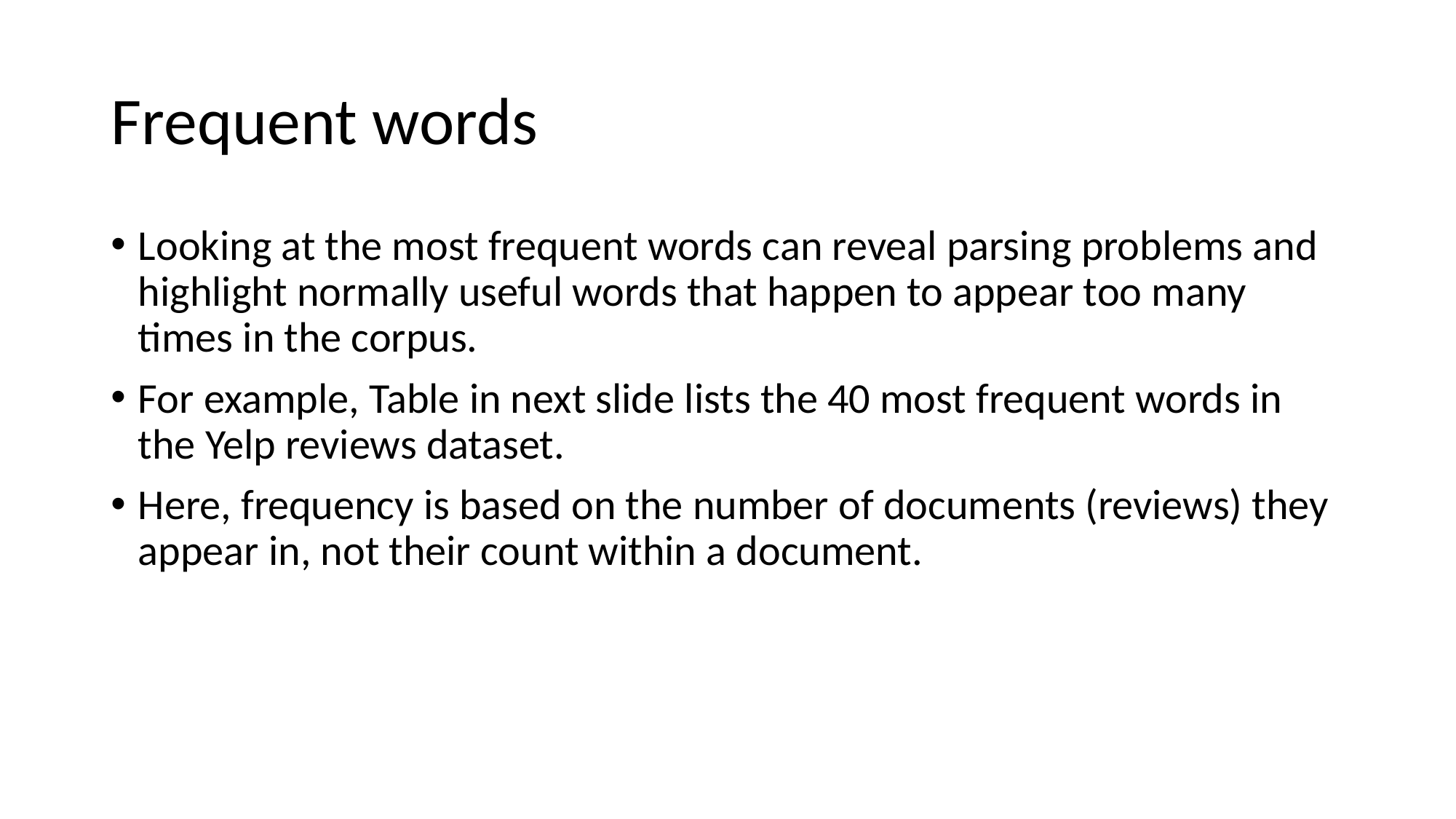

# Frequent words
Looking at the most frequent words can reveal parsing problems and highlight normally useful words that happen to appear too many times in the corpus.
For example, Table in next slide lists the 40 most frequent words in the Yelp reviews dataset.
Here, frequency is based on the number of documents (reviews) they appear in, not their count within a document.